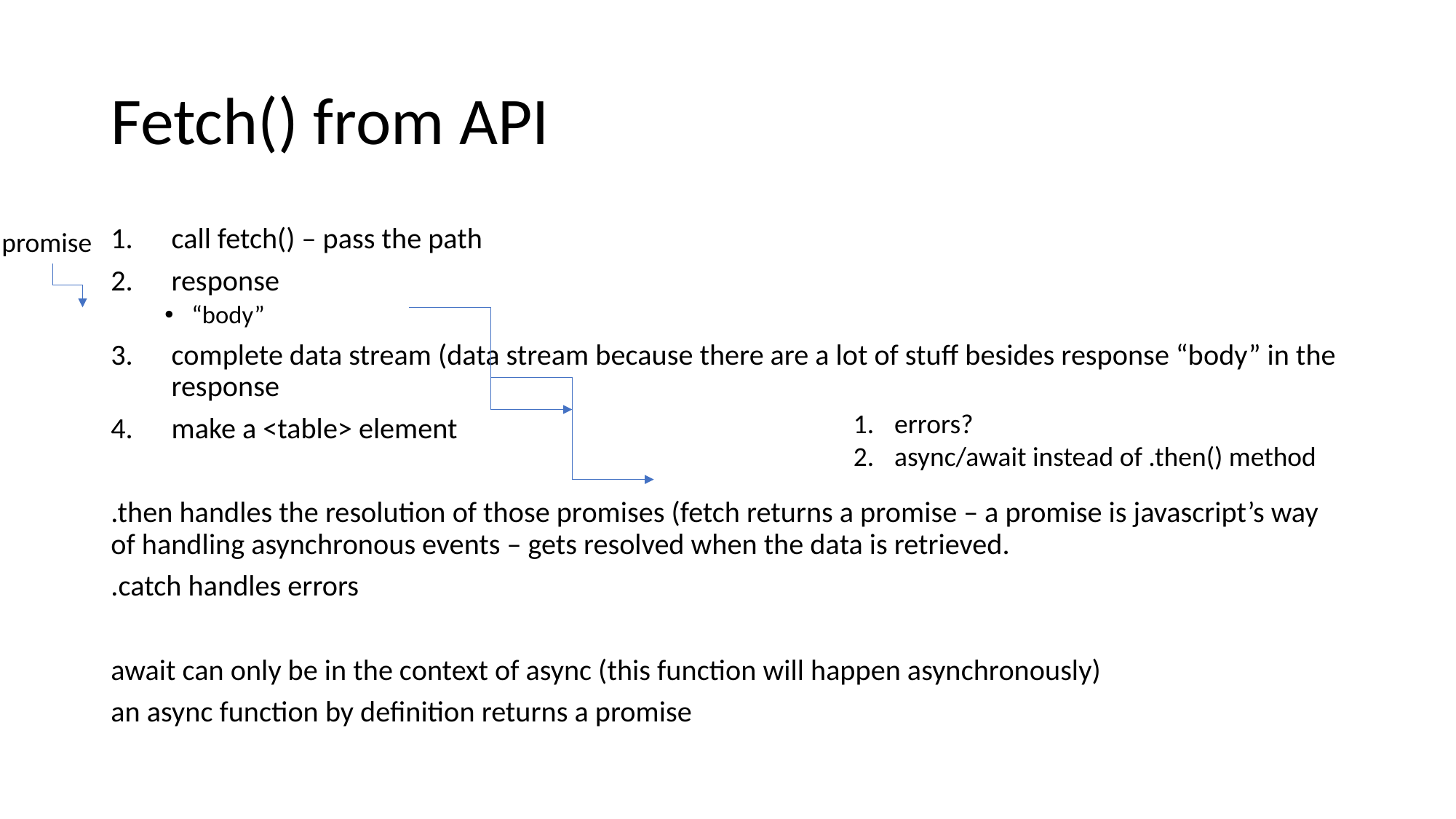

# Fetch() from API
call fetch() – pass the path
response
“body”
complete data stream (data stream because there are a lot of stuff besides response “body” in the response
make a <table> element

.then handles the resolution of those promises (fetch returns a promise – a promise is javascript’s way of handling asynchronous events – gets resolved when the data is retrieved.
.catch handles errors

await can only be in the context of async (this function will happen asynchronously)
an async function by definition returns a promise

promise
errors?
async/await instead of .then() method